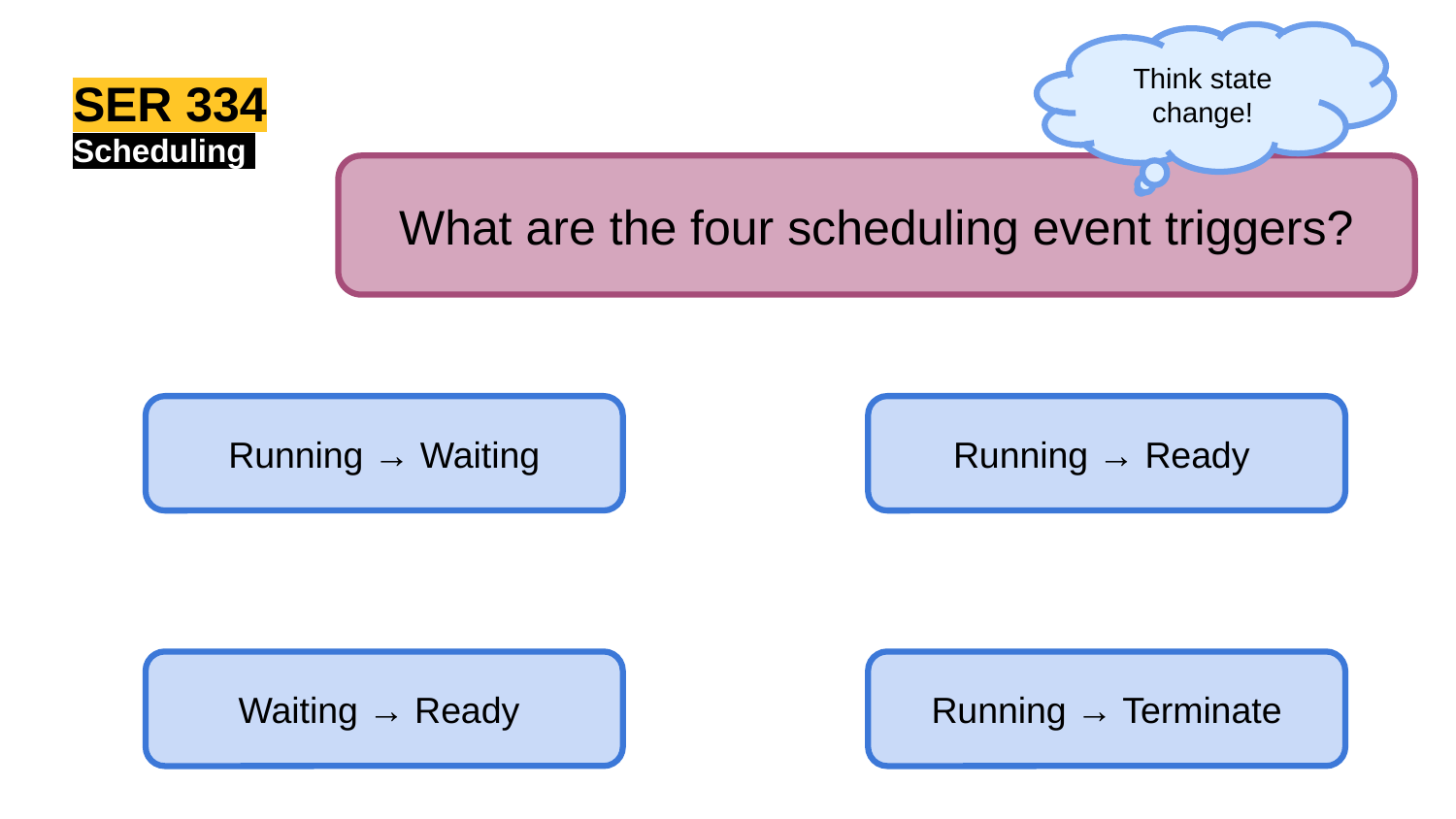

Think state change!
SER 334
Scheduling
What are the four scheduling event triggers?
Running → Waiting
Running → Ready
Waiting → Ready
Running → Terminate